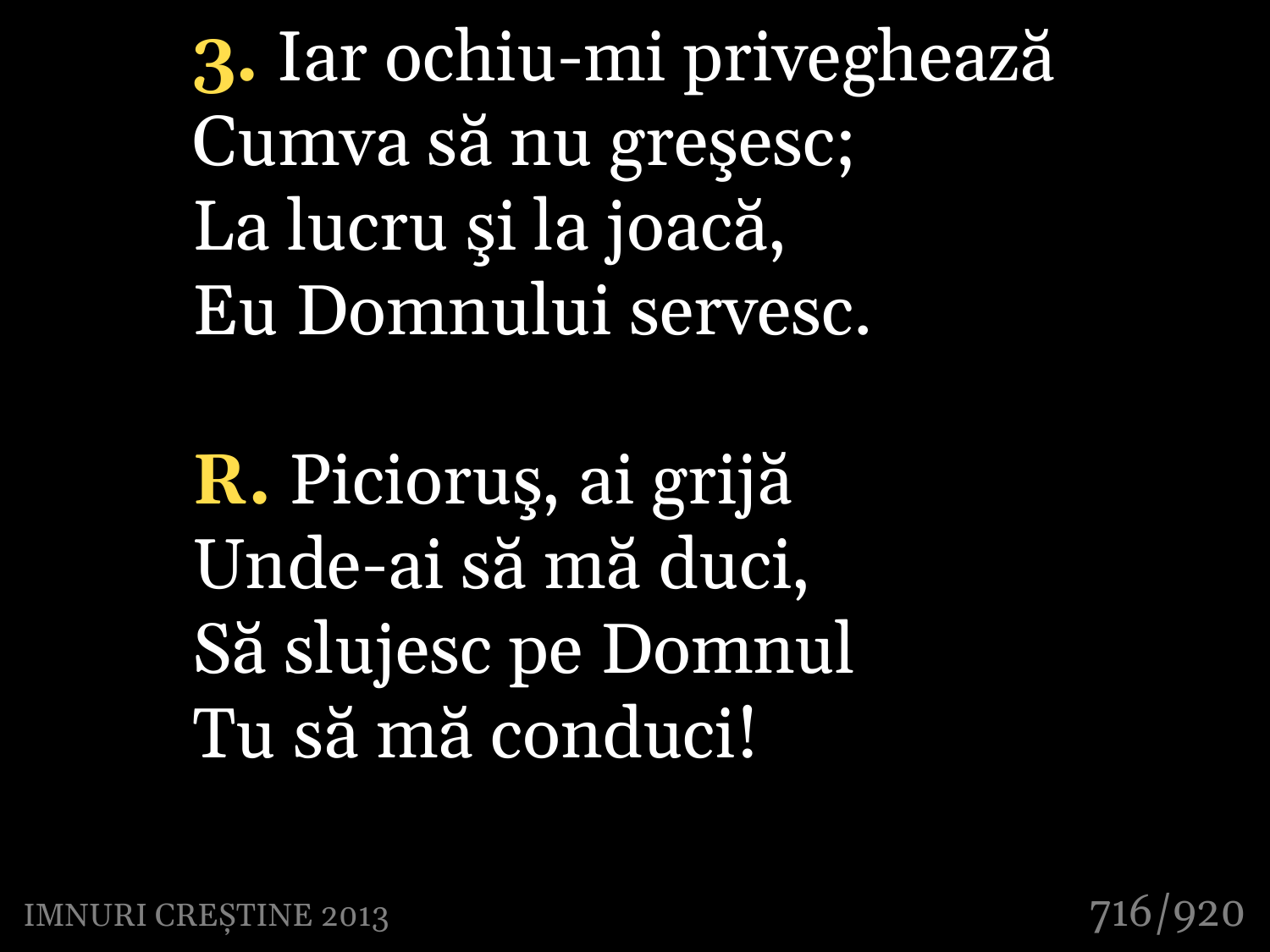

3. Iar ochiu-mi priveghează
Cumva să nu greşesc;
La lucru şi la joacă,
Eu Domnului servesc.

R. Picioruş, ai grijă
Unde-ai să mă duci,
Să slujesc pe Domnul
Tu să mă conduci!
716/920
IMNURI CREȘTINE 2013